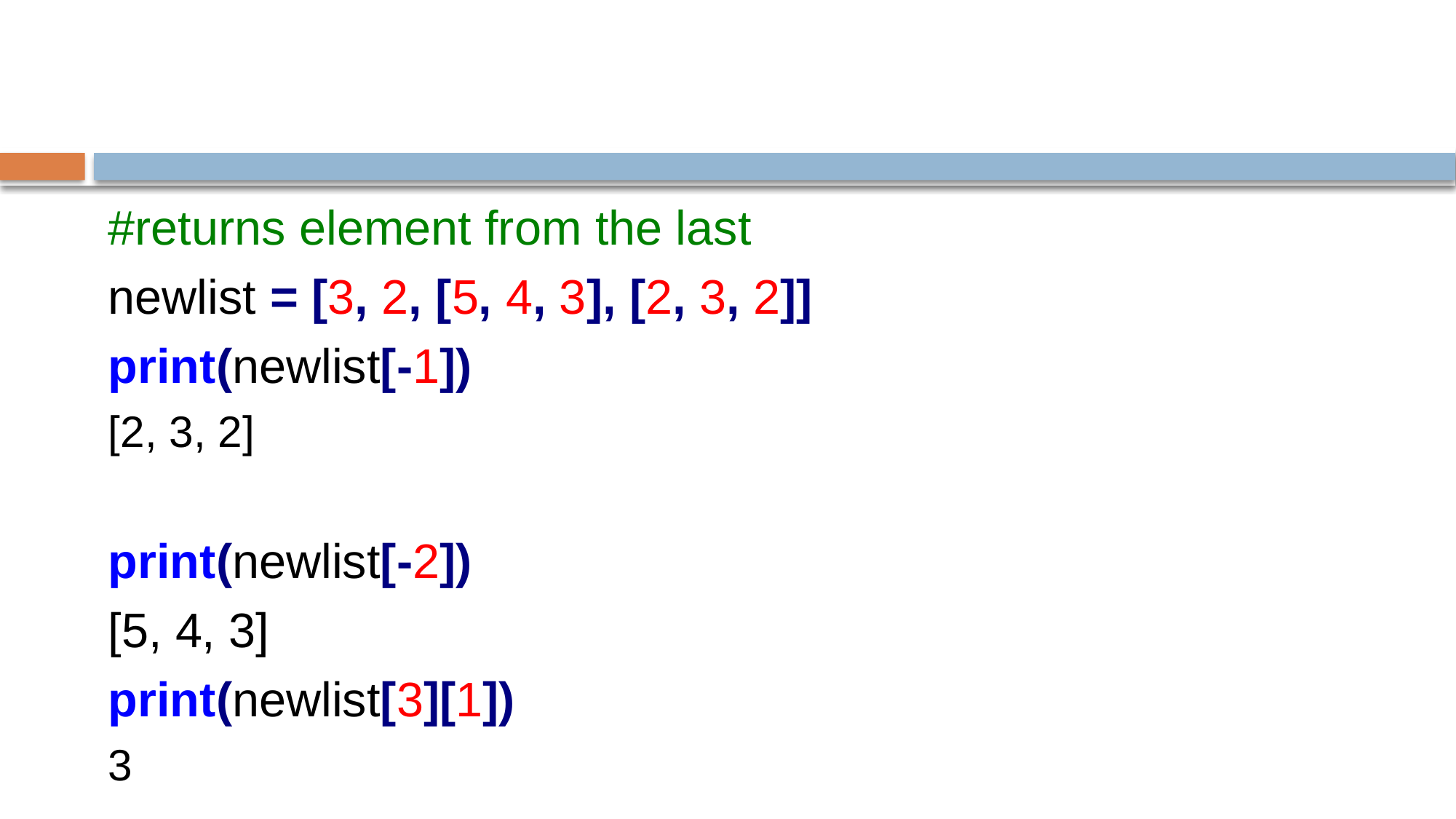

#
#returns element from the last
newlist = [3, 2, [5, 4, 3], [2, 3, 2]]
print(newlist[-1])
[2, 3, 2]

print(newlist[-2])
[5, 4, 3]
print(newlist[3][1])
3